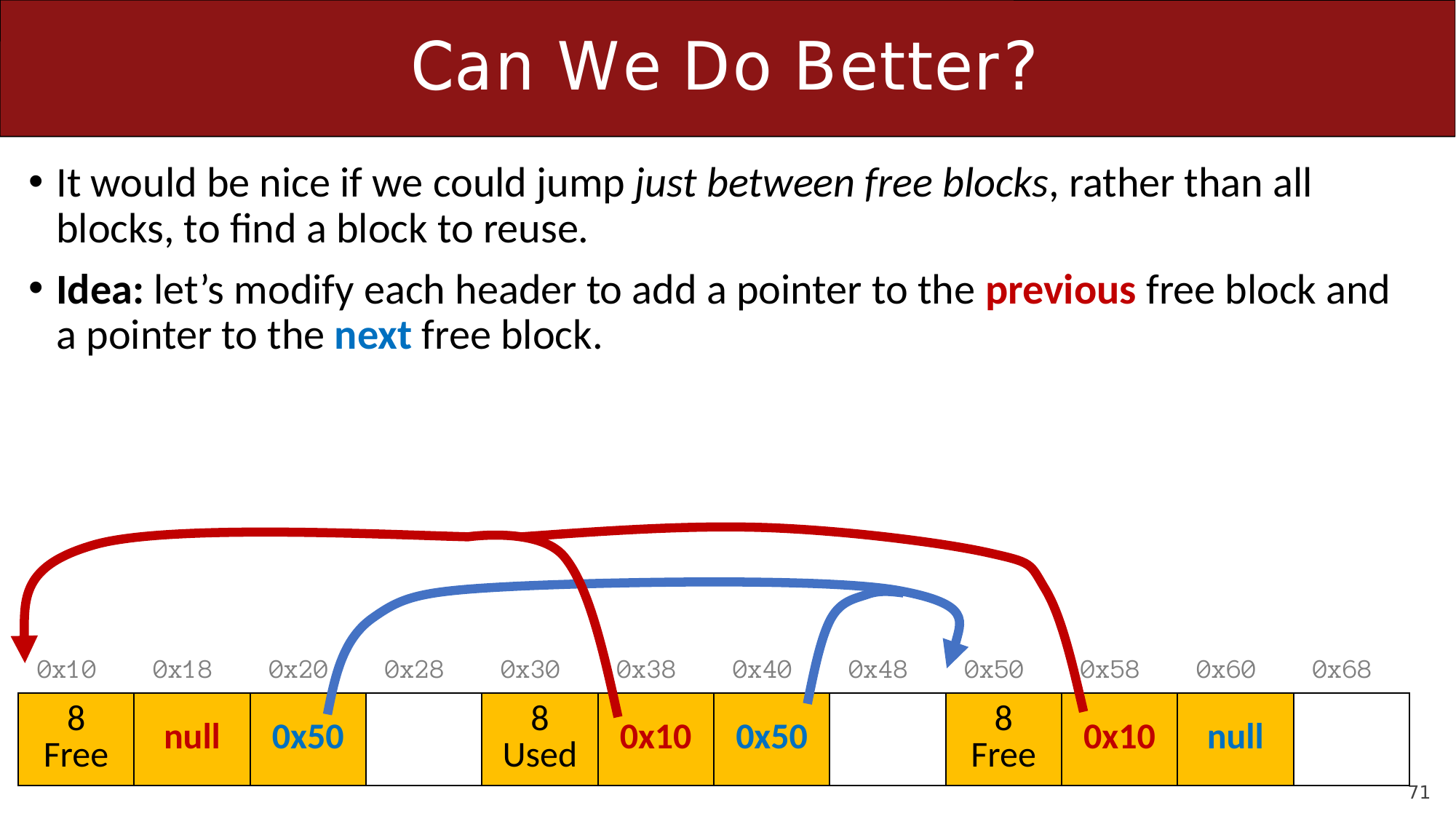

# Can We Do Better?
It would be nice if we could jump just between free blocks, rather than all blocks, to find a block to reuse.
Idea: let’s modify each header to add a pointer to the previous free block and a pointer to the next free block.

| 0x10 | 0x18 | 0x20 | 0x28 | 0x30 | 0x38 | 0x40 | 0x48 | 0x50 | 0x58 | 0x60 | 0x68 |
| --- | --- | --- | --- | --- | --- | --- | --- | --- | --- | --- | --- |
| 8 Free | null | 0x50 |  | 8 Used | 0x10 | 0x50 |  | 8 Free | 0x10 | null |  |